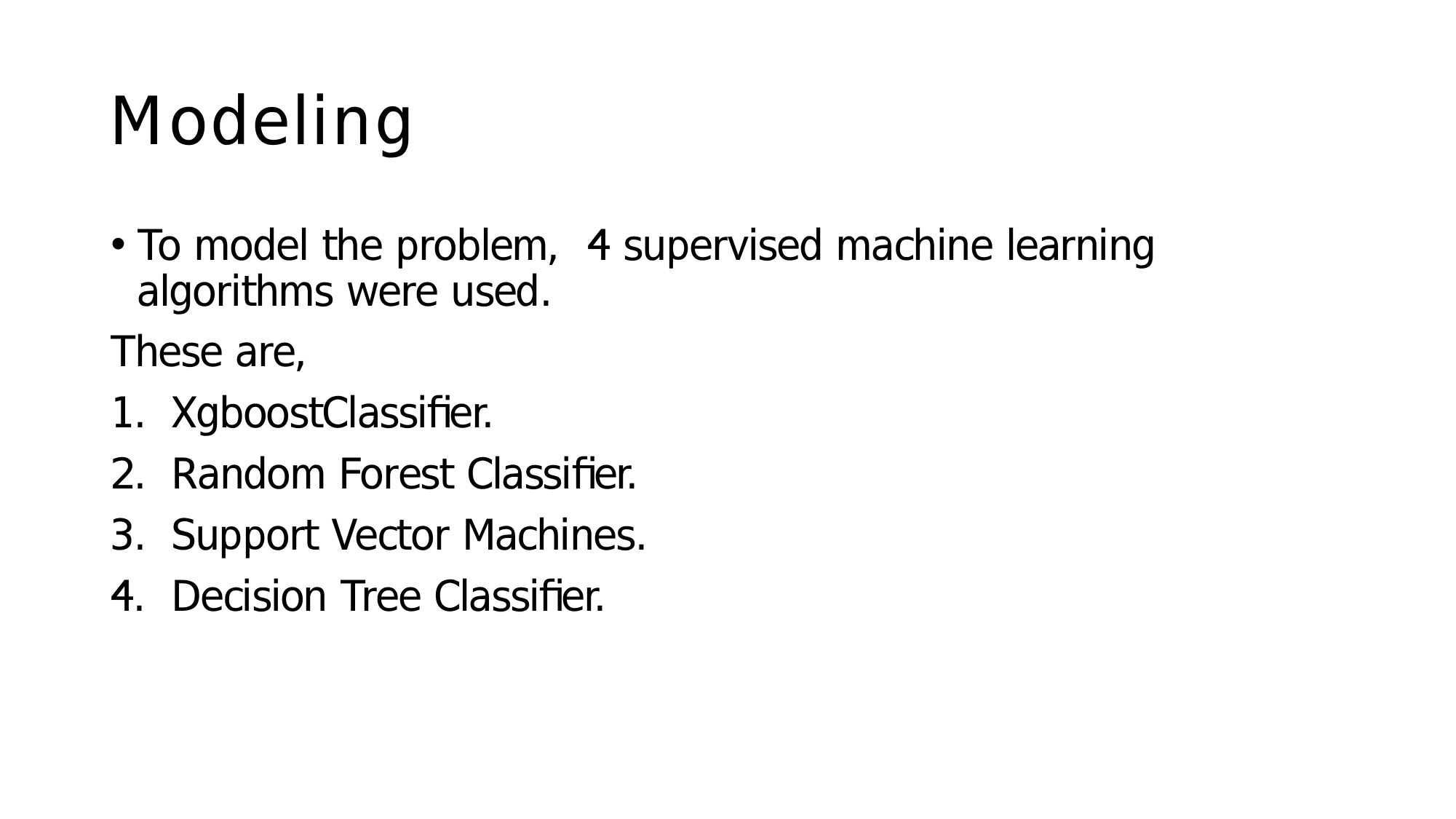

# Modeling
To model the problem,  4 supervised machine learning algorithms were used.
These are,
XgboostClassifier.
Random Forest Classifier.
Support Vector Machines.
Decision Tree Classifier.